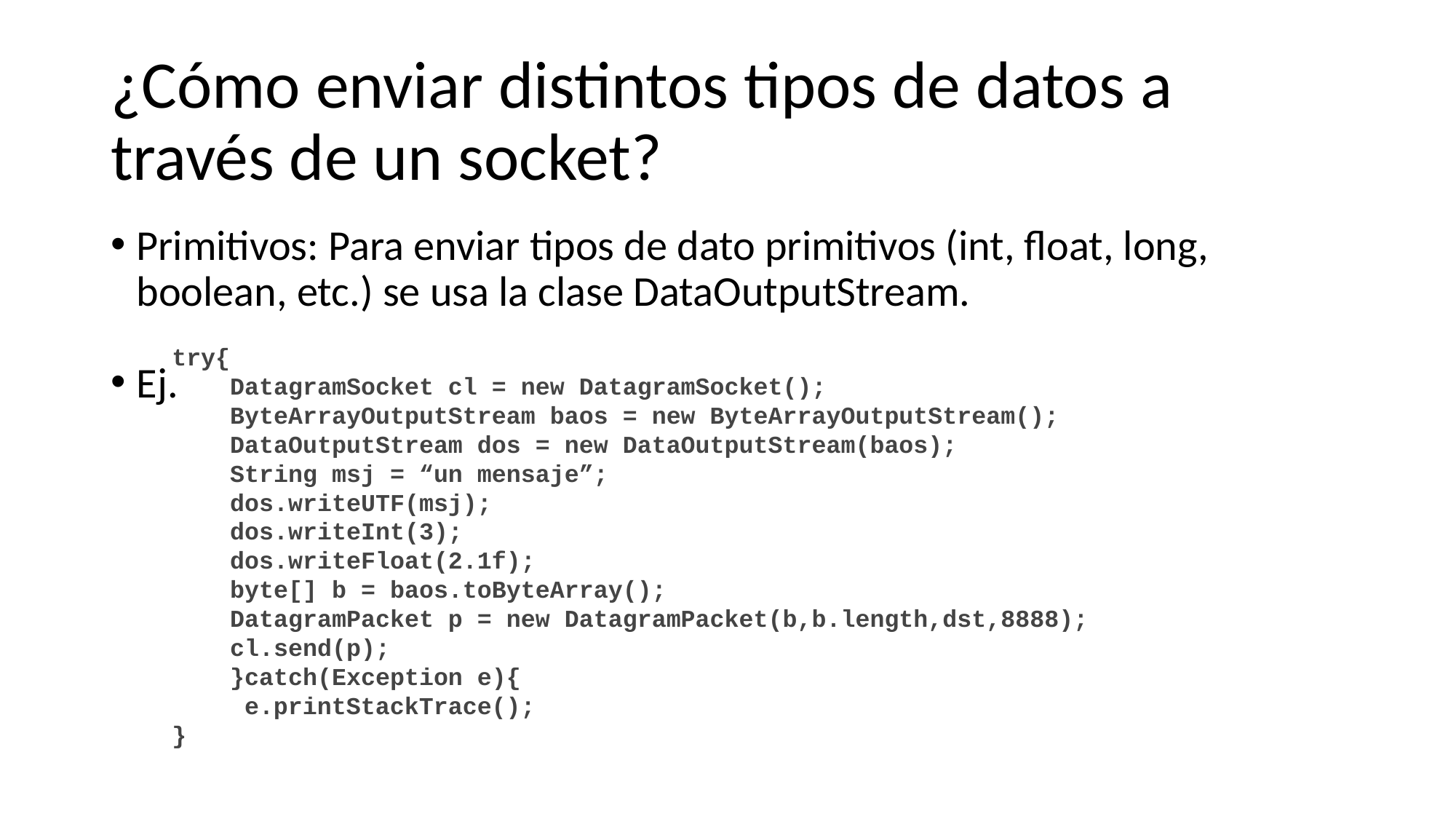

¿Cómo enviar distintos tipos de datos a través de un socket?
Primitivos: Para enviar tipos de dato primitivos (int, float, long, boolean, etc.) se usa la clase DataOutputStream.

Ej.
try{
    DatagramSocket cl = new DatagramSocket();
    ByteArrayOutputStream baos = new ByteArrayOutputStream();
    DataOutputStream dos = new DataOutputStream(baos);
    String msj = “un mensaje”;
    dos.writeUTF(msj);
    dos.writeInt(3);
    dos.writeFloat(2.1f);
    byte[] b = baos.toByteArray();
    DatagramPacket p = new DatagramPacket(b,b.length,dst,8888);
    cl.send(p);
    }catch(Exception e){
     e.printStackTrace();
}